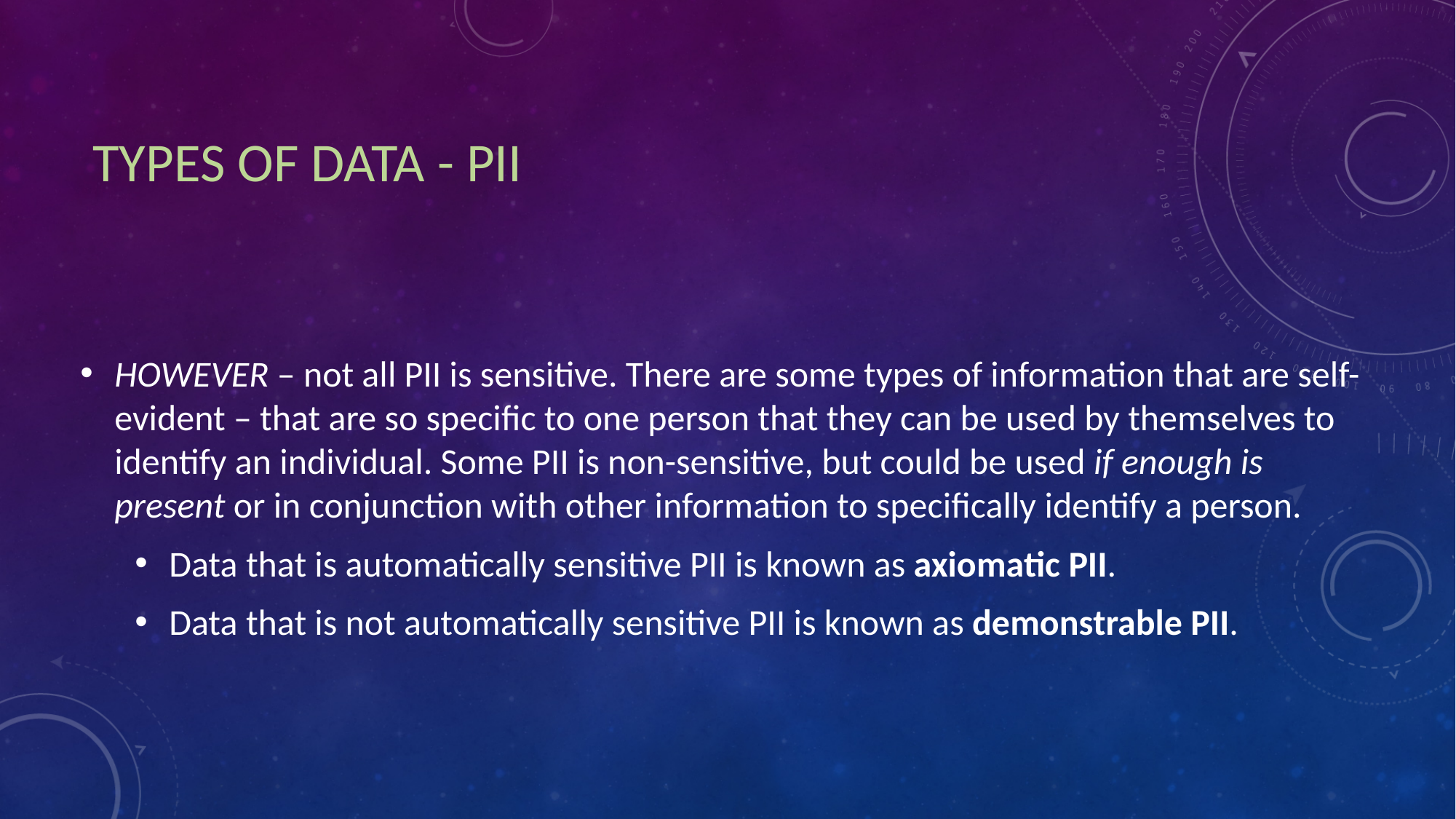

# Types of Data - PII
HOWEVER – not all PII is sensitive. There are some types of information that are self-evident – that are so specific to one person that they can be used by themselves to identify an individual. Some PII is non-sensitive, but could be used if enough is present or in conjunction with other information to specifically identify a person.
Data that is automatically sensitive PII is known as axiomatic PII.
Data that is not automatically sensitive PII is known as demonstrable PII.